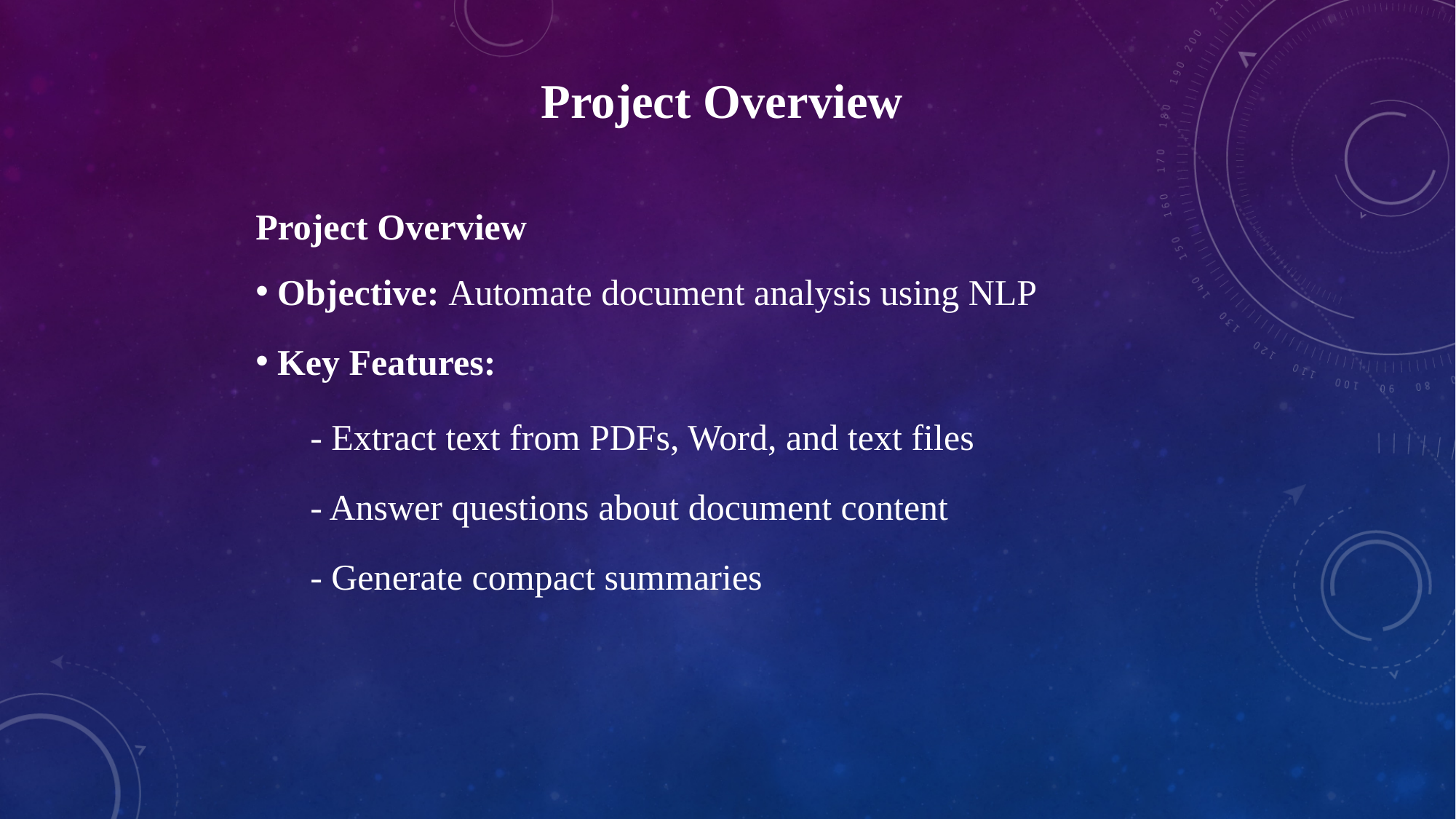

Project Overview
Project Overview
 Objective: Automate document analysis using NLP
 Key Features:
- Extract text from PDFs, Word, and text files
- Answer questions about document content
- Generate compact summaries